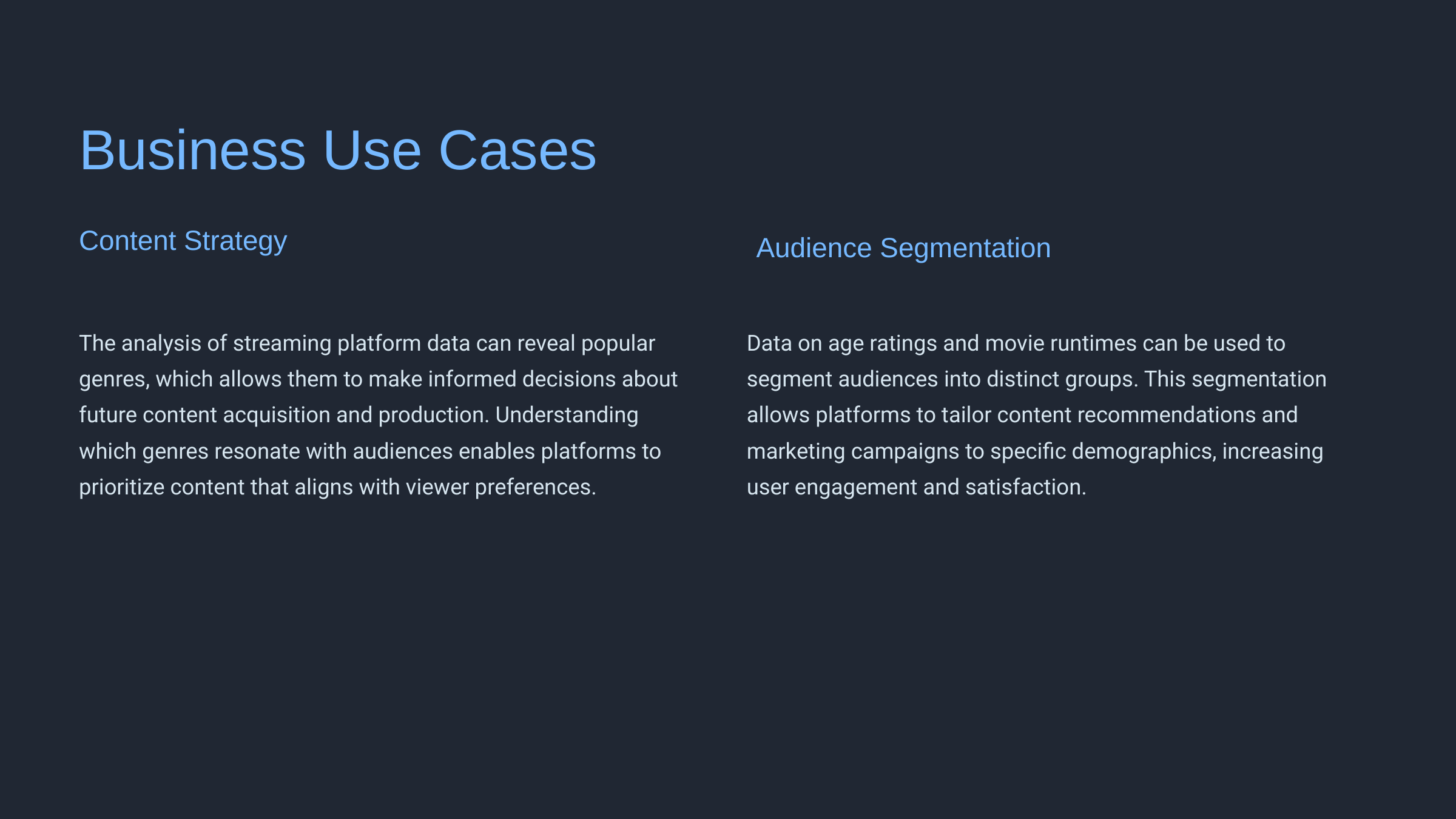

Business Use Cases
Content Strategy
Audience Segmentation
The analysis of streaming platform data can reveal popular genres, which allows them to make informed decisions about future content acquisition and production. Understanding which genres resonate with audiences enables platforms to prioritize content that aligns with viewer preferences.
Data on age ratings and movie runtimes can be used to segment audiences into distinct groups. This segmentation allows platforms to tailor content recommendations and marketing campaigns to specific demographics, increasing user engagement and satisfaction.